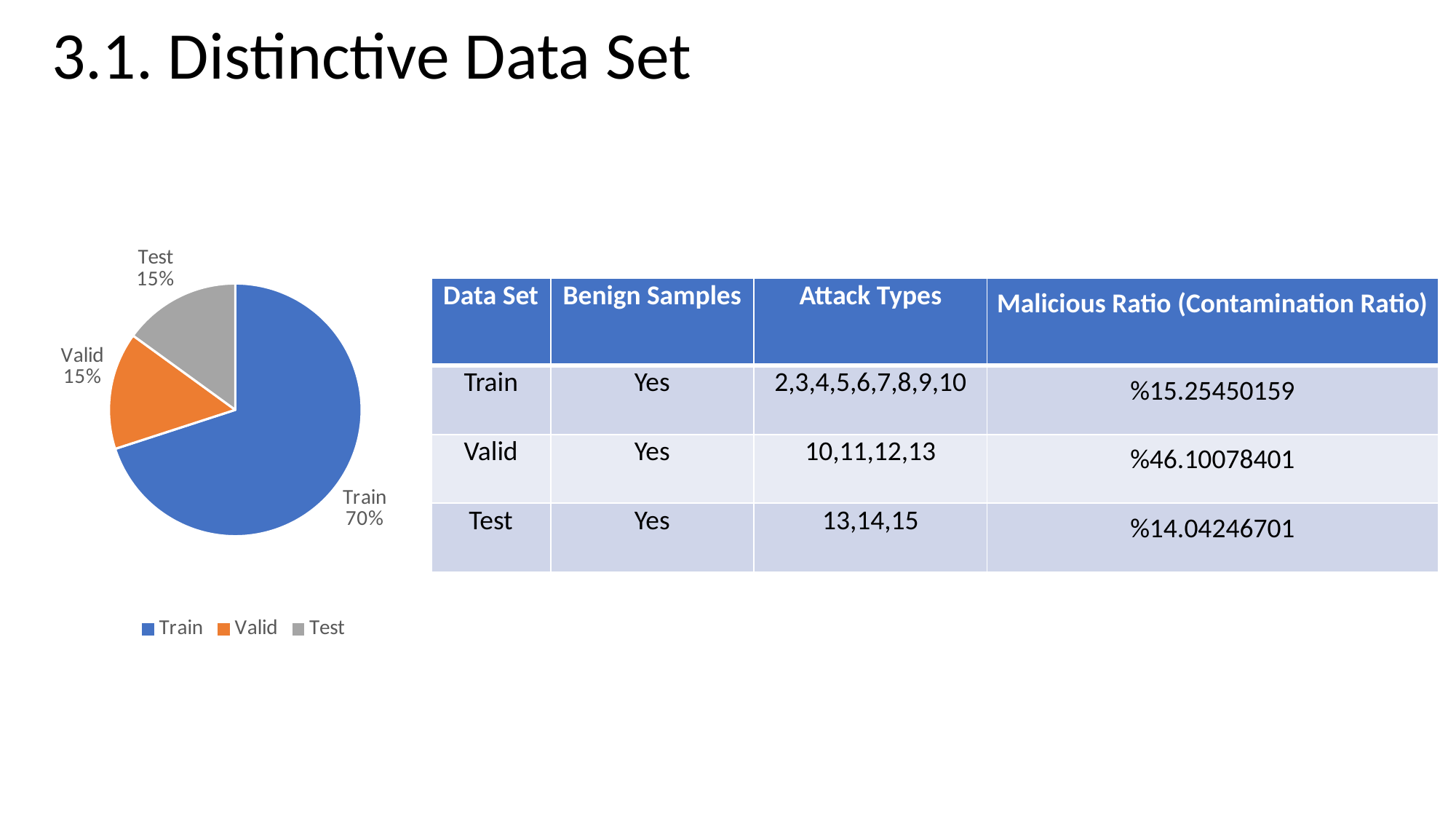

3.1. Distinctive Data Set

### Chart

| Category | Percentage |
|---|---|
| Train | 69.99 |
| Valid | 14.99 |
| Test | 15.01 |
| Data Set | Benign Samples | Attack Types | Malicious Ratio (Contamination Ratio) |
| --- | --- | --- | --- |
| Train | Yes | 2,3,4,5,6,7,8,9,10 | %15.25450159 |
| Valid | Yes | 10,11,12,13 | %46.10078401 |
| Test | Yes | 13,14,15 | %14.04246701 |